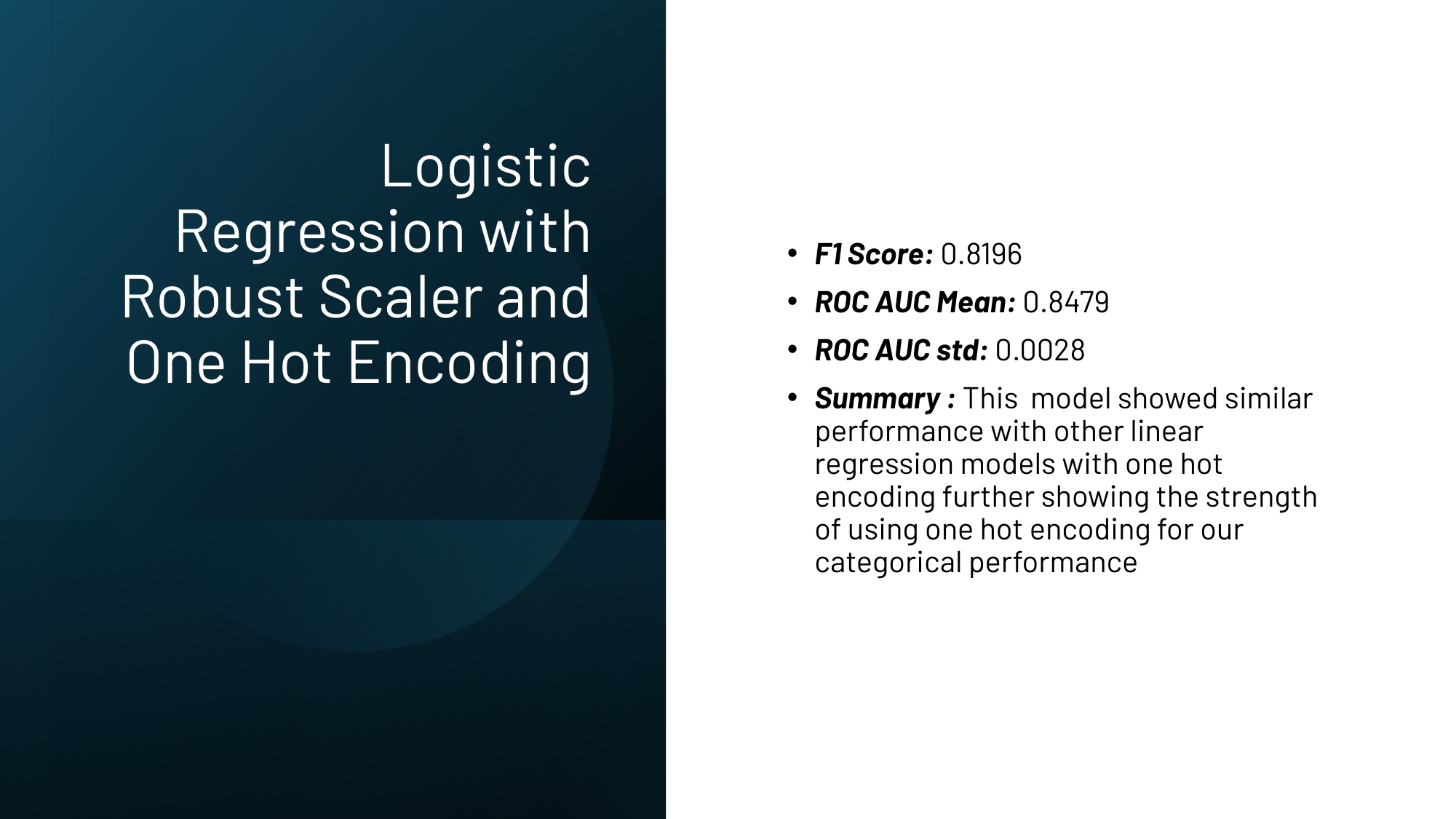

# Logistic Regression with Robust Scaler and One Hot Encoding

F1 Score: 0.8196
ROC AUC Mean: 0.8479
ROC AUC std: 0.0028
Summary : This  model showed similar performance with other linear regression models with one hot encoding further showing the strength of using one hot encoding for our categorical performance